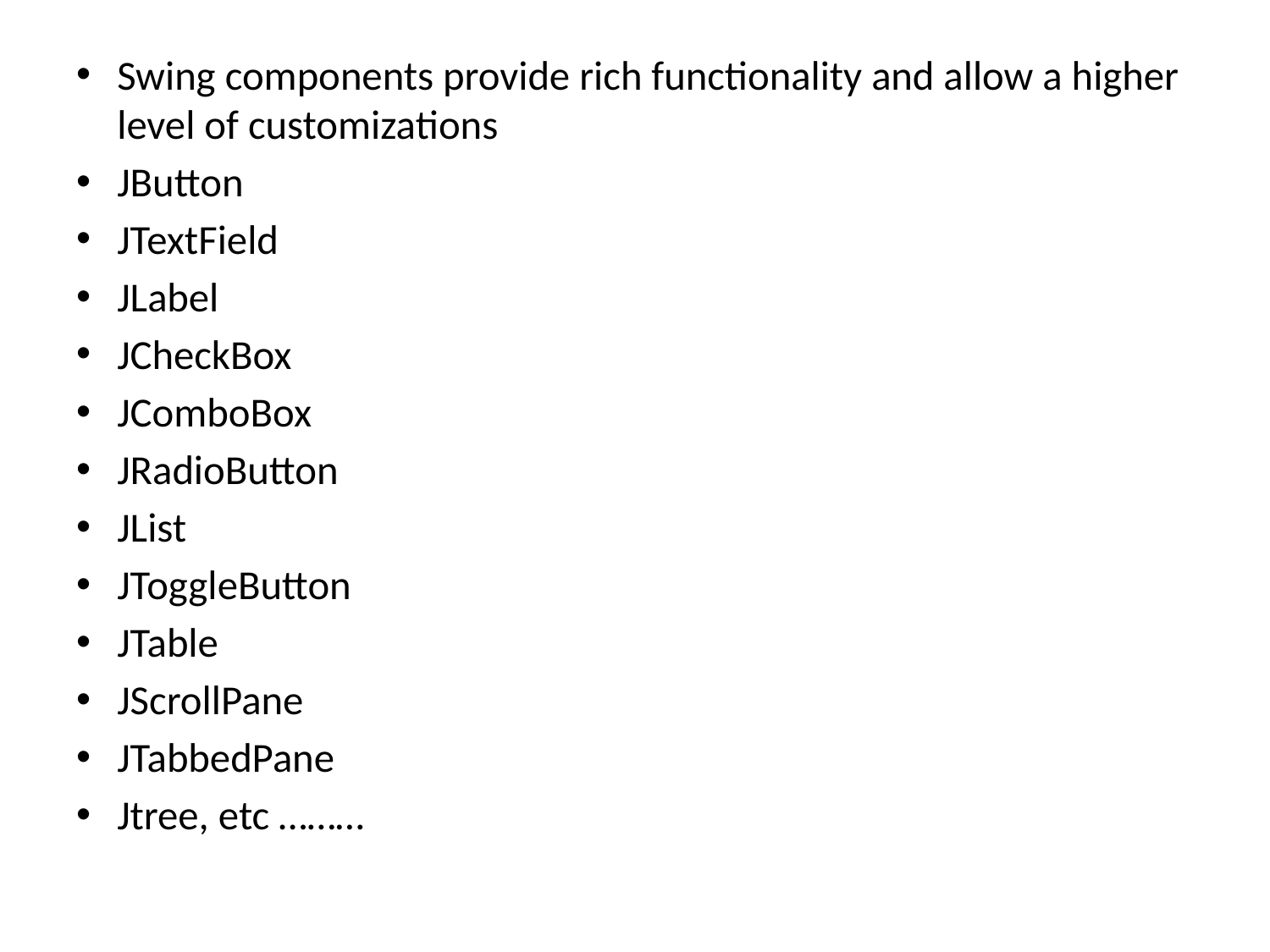

Swing components provide rich functionality and allow a higher level of customizations
JButton
JTextField
JLabel
JCheckBox
JComboBox
JRadioButton
JList
JToggleButton
JTable
JScrollPane
JTabbedPane
Jtree, etc ………